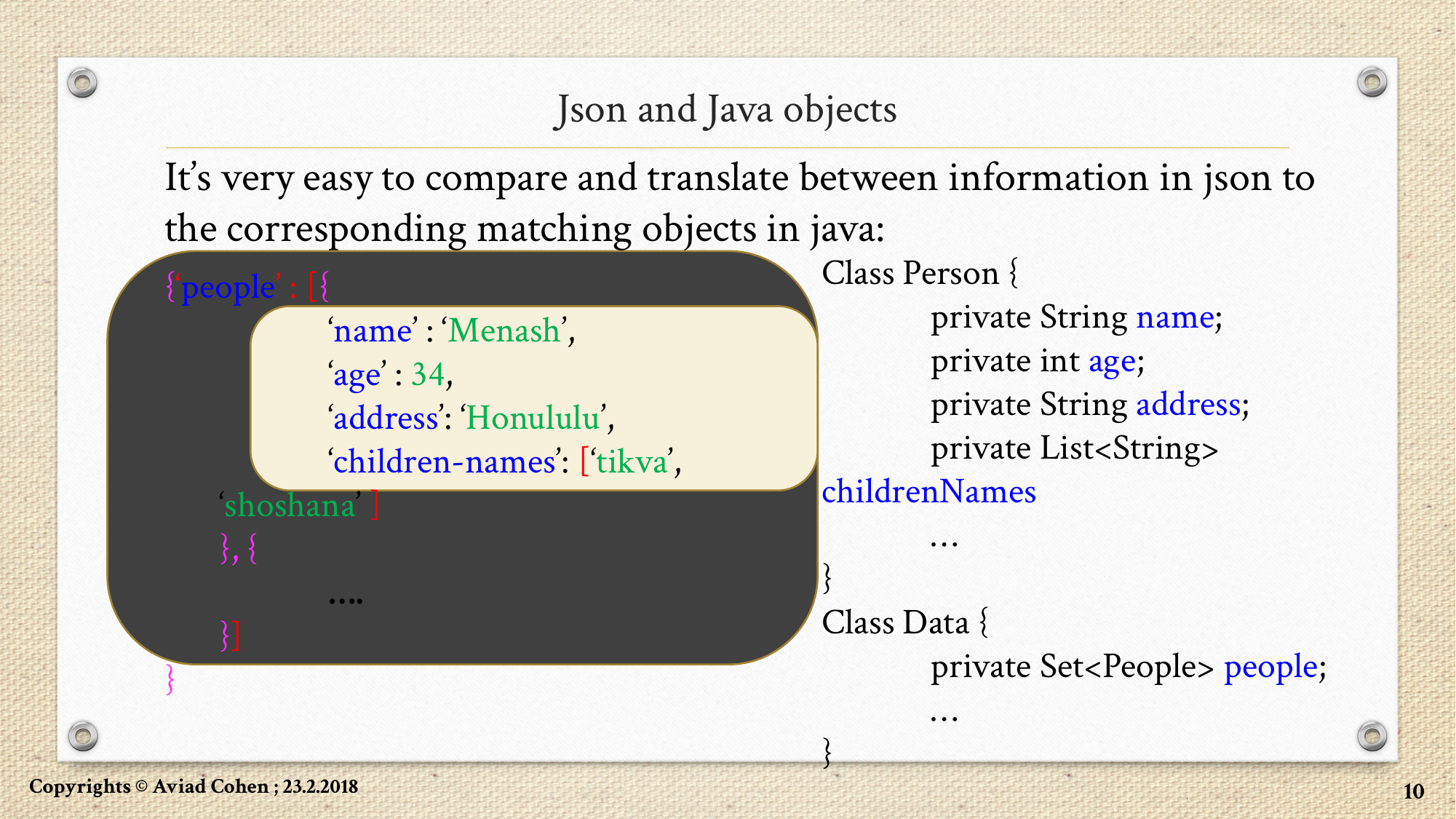

# Json and Java objects
It’s very easy to compare and translate between information in json to the corresponding matching objects in java:
Class Person {
	private String name;
	private int age;
	private String address;
	private List<String> childrenNames
	…
}
Class Data {
	private Set<People> people;
	…
}

{‘people’ : [{
	‘name’ : ‘Menash’,
	‘age’ : 34,
	‘address’: ‘Honululu’,
	‘children-names’: [‘tikva’, ‘shoshana’ ]
}, {
	….
}]
}

Copyrights © Aviad Cohen ; 23.2.2018
10